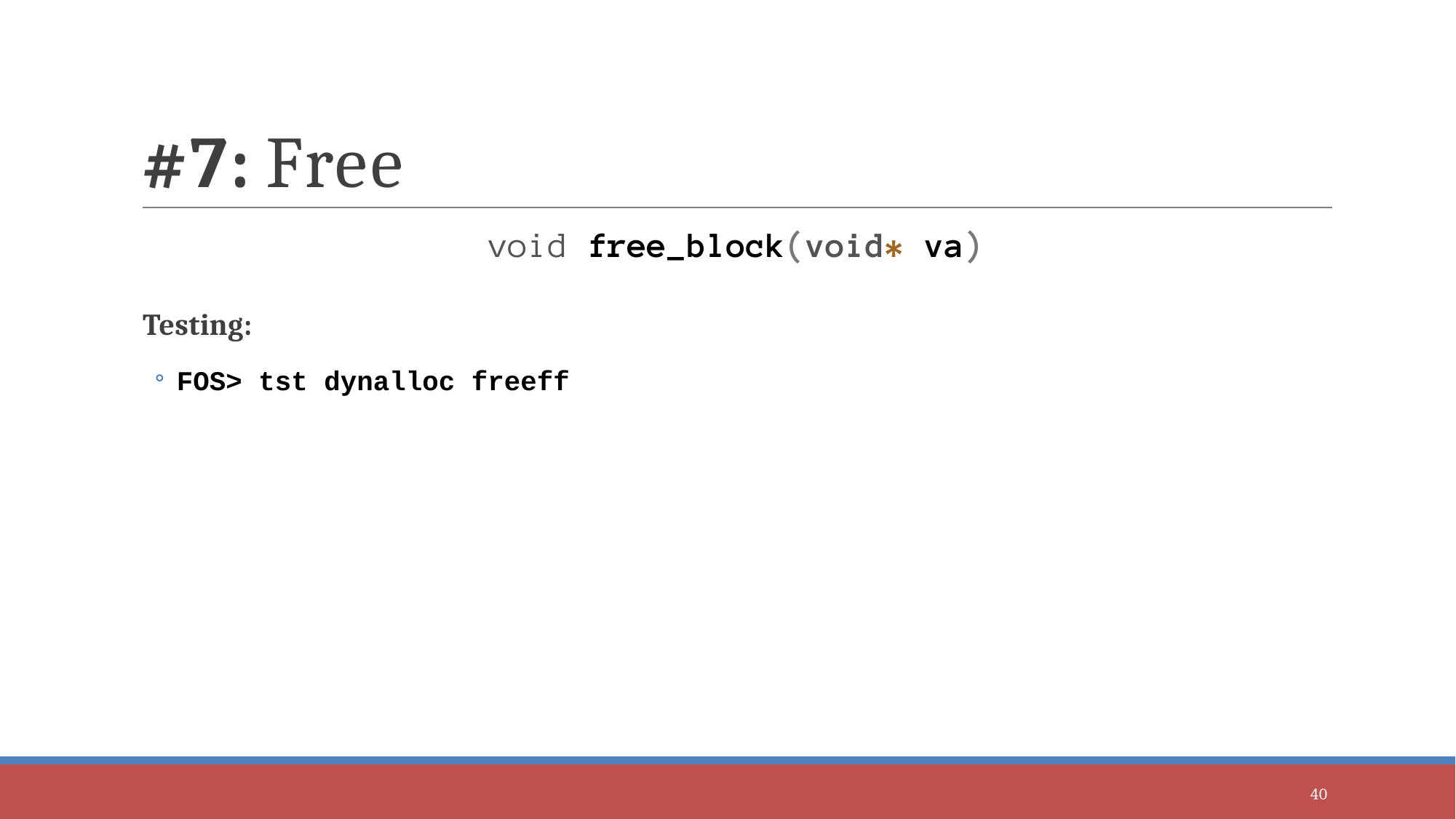

# #7: Free
void free_block(void* va)
Testing:
FOS> tst dynalloc freeff

40